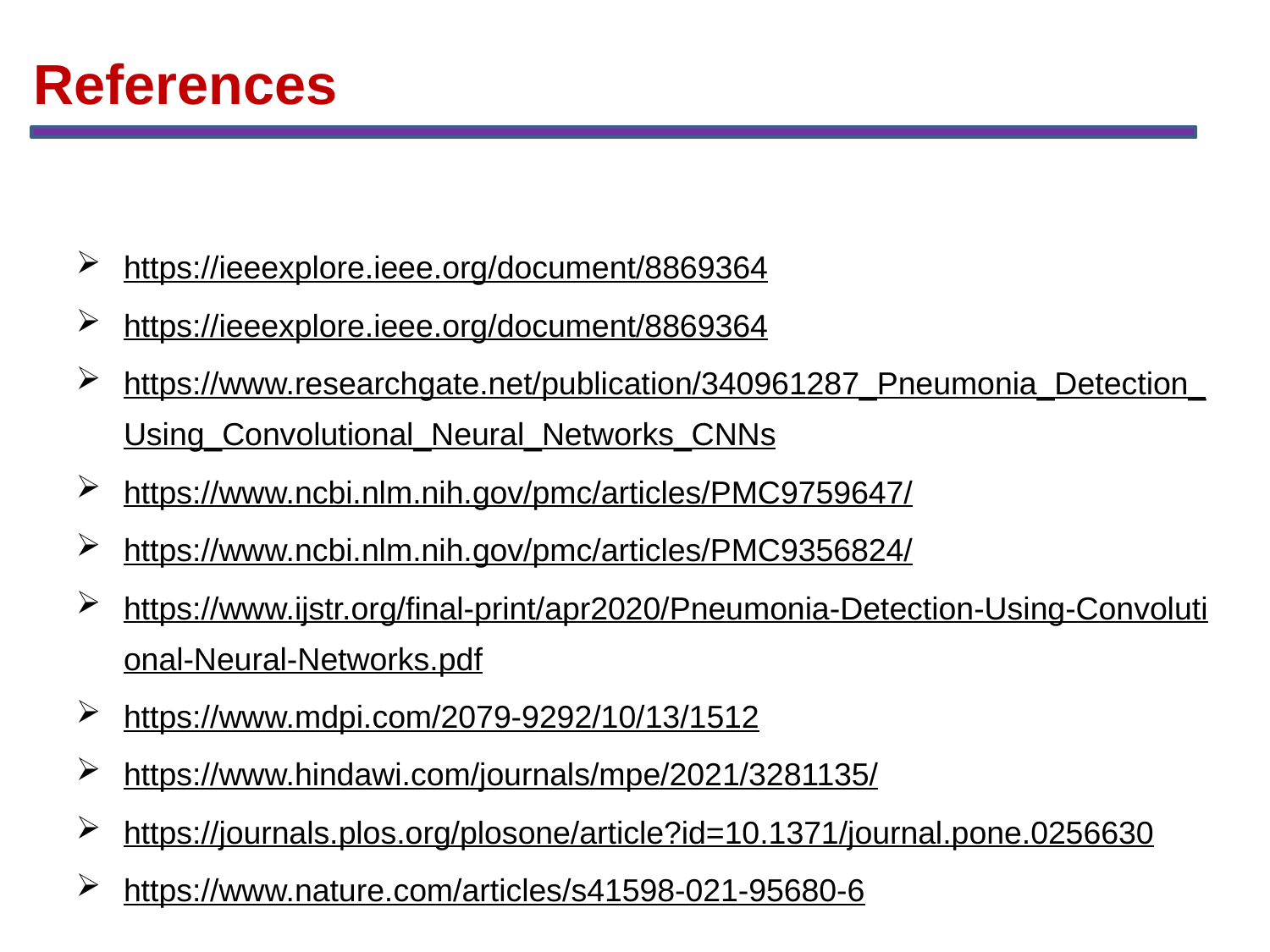

References

https://ieeexplore.ieee.org/document/8869364
https://ieeexplore.ieee.org/document/8869364
https://www.researchgate.net/publication/340961287_Pneumonia_Detection_Using_Convolutional_Neural_Networks_CNNs
https://www.ncbi.nlm.nih.gov/pmc/articles/PMC9759647/
https://www.ncbi.nlm.nih.gov/pmc/articles/PMC9356824/
https://www.ijstr.org/final-print/apr2020/Pneumonia-Detection-Using-Convolutional-Neural-Networks.pdf
https://www.mdpi.com/2079-9292/10/13/1512
https://www.hindawi.com/journals/mpe/2021/3281135/
https://journals.plos.org/plosone/article?id=10.1371/journal.pone.0256630
https://www.nature.com/articles/s41598-021-95680-6